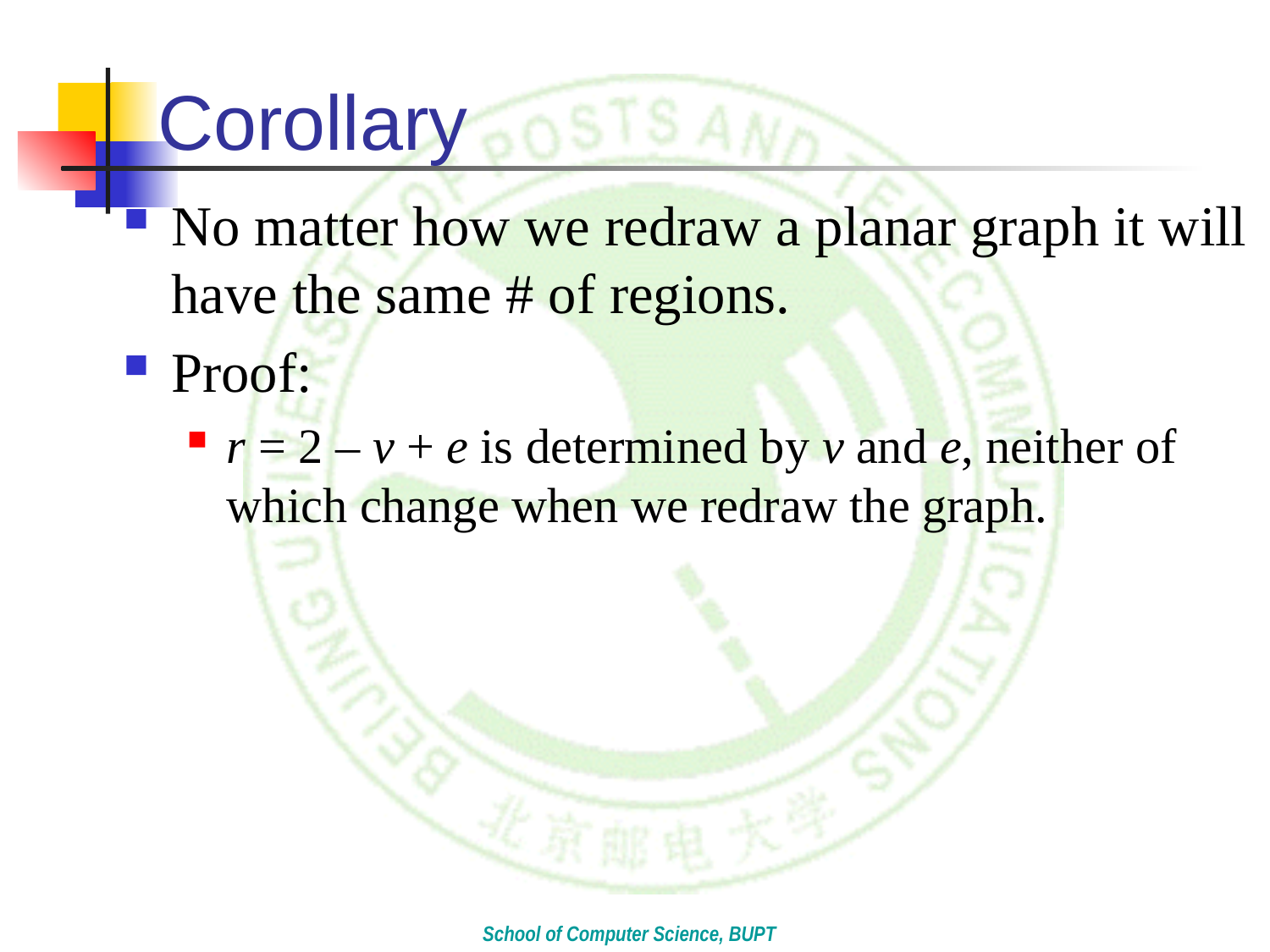

# Corollary
No matter how we redraw a planar graph it will have the same # of regions.
Proof:
r = 2 – v + e is determined by v and e, neither of which change when we redraw the graph.

School of Computer Science, BUPT
18